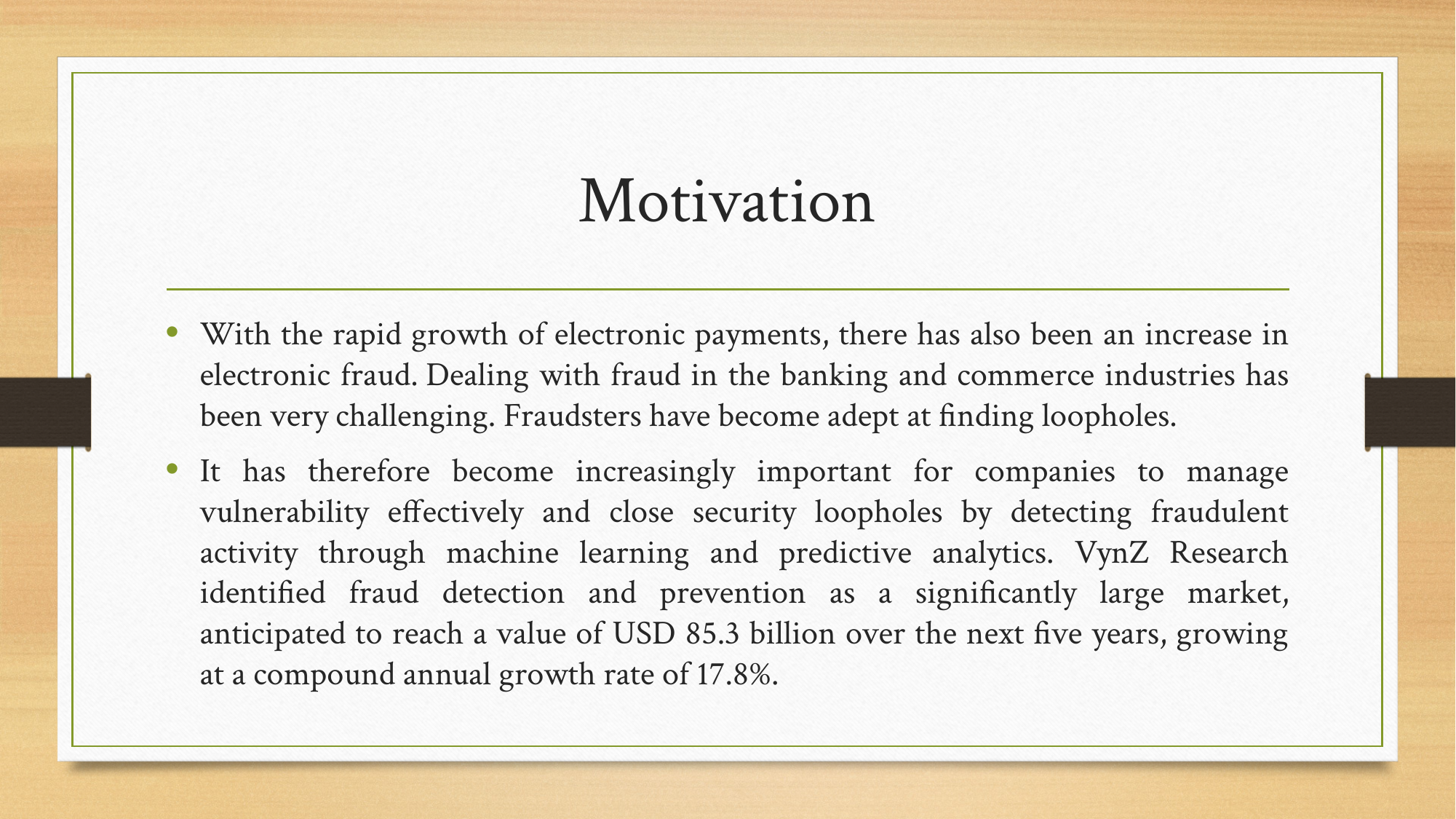

# Motivation
With the rapid growth of electronic payments, there has also been an increase in electronic fraud. Dealing with fraud in the banking and commerce industries has been very challenging. Fraudsters have become adept at finding loopholes.
It has therefore become increasingly important for companies to manage vulnerability effectively and close security loopholes by detecting fraudulent activity through machine learning and predictive analytics. VynZ Research identified fraud detection and prevention as a significantly large market, anticipated to reach a value of USD 85.3 billion over the next five years, growing at a compound annual growth rate of 17.8%.